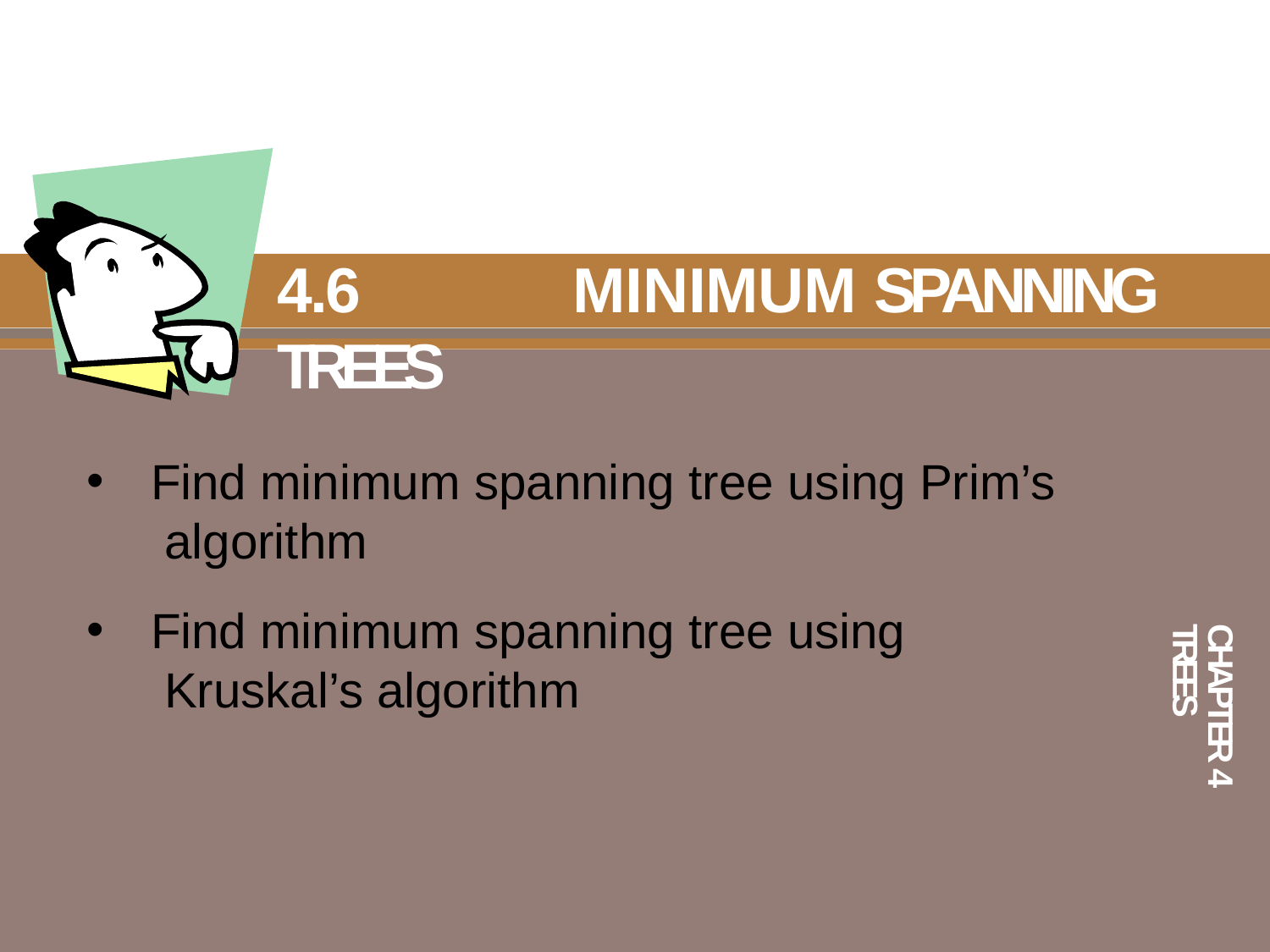

# 4.6	MINIMUM SPANNING TREES

•
Find minimum spanning tree using Prim’s  algorithm
Find minimum spanning tree using  Kruskal’s algorithm
•
CHAPTER 4 TREES